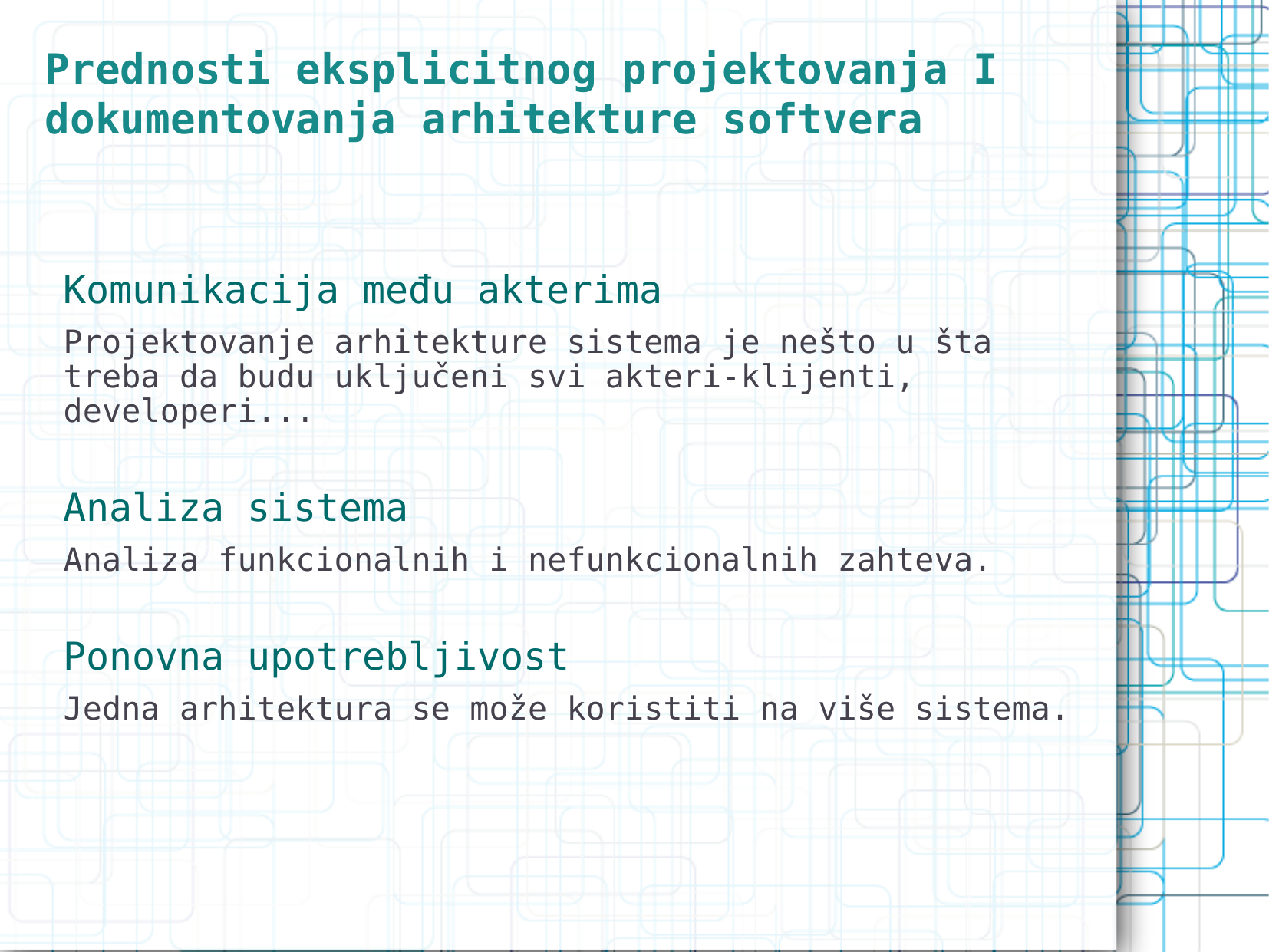

Prednosti eksplicitnog projektovanja I dokumentovanja arhitekture softvera
Komunikacija među akterima
Projektovanje arhitekture sistema je nešto u šta treba da budu uključeni svi akteri-klijenti, developeri...

Analiza sistema
Analiza funkcionalnih i nefunkcionalnih zahteva.

Ponovna upotrebljivost
Jedna arhitektura se može koristiti na više sistema.